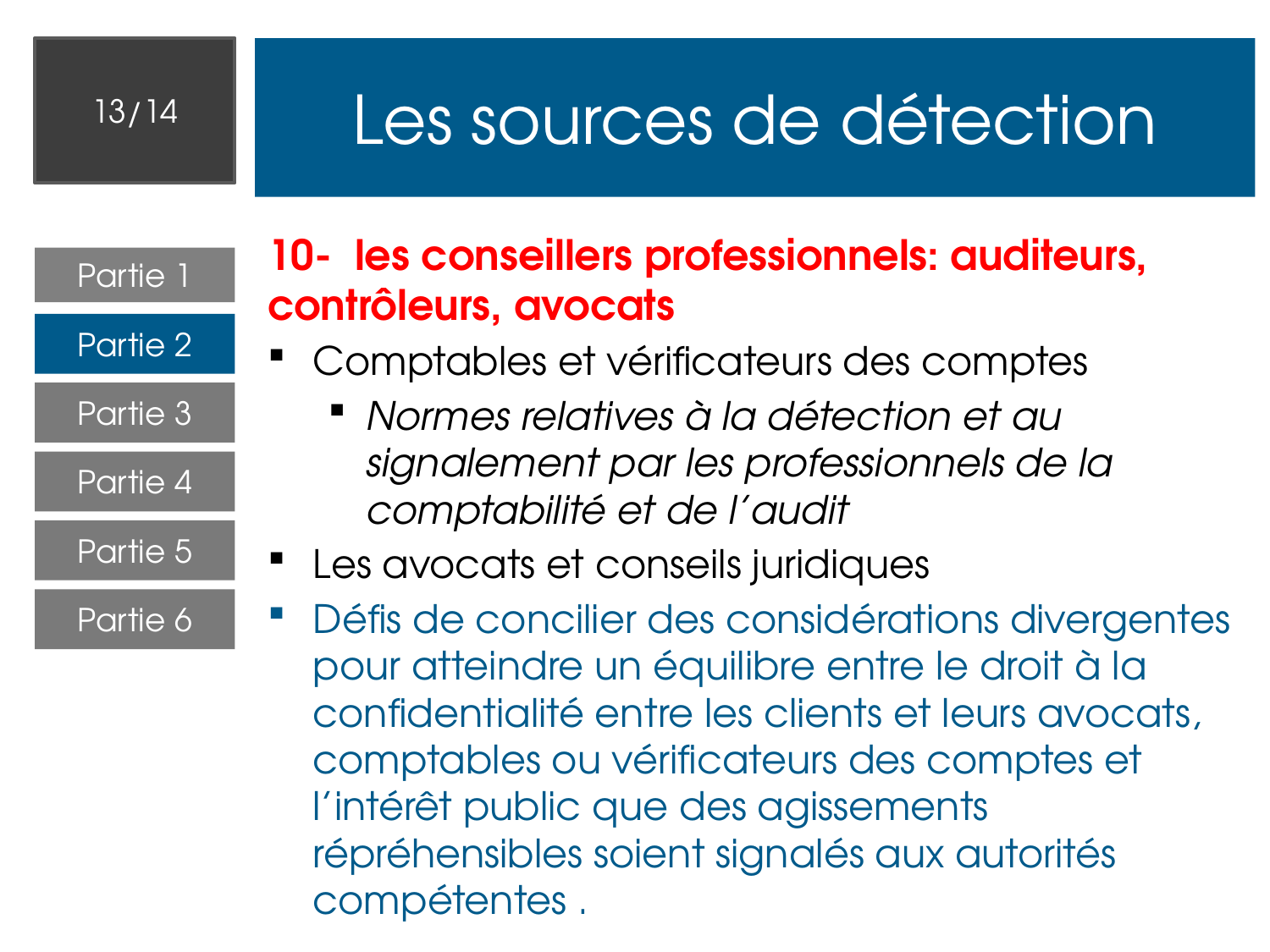

13/14
# Les sources de détection
10-  les conseillers professionnels: auditeurs, contrôleurs, avocats
Comptables et vérificateurs des comptes
Normes relatives à la détection et au signalement par les professionnels de la comptabilité et de l’audit
Les avocats et conseils juridiques
Défis de concilier des considérations divergentes pour atteindre un équilibre entre le droit à la confidentialité entre les clients et leurs avocats, comptables ou vérificateurs des comptes et l’intérêt public que des agissements répréhensibles soient signalés aux autorités compétentes .

Partie 1
Partie 2
Partie 3
Partie 4
Partie 5
Partie 6